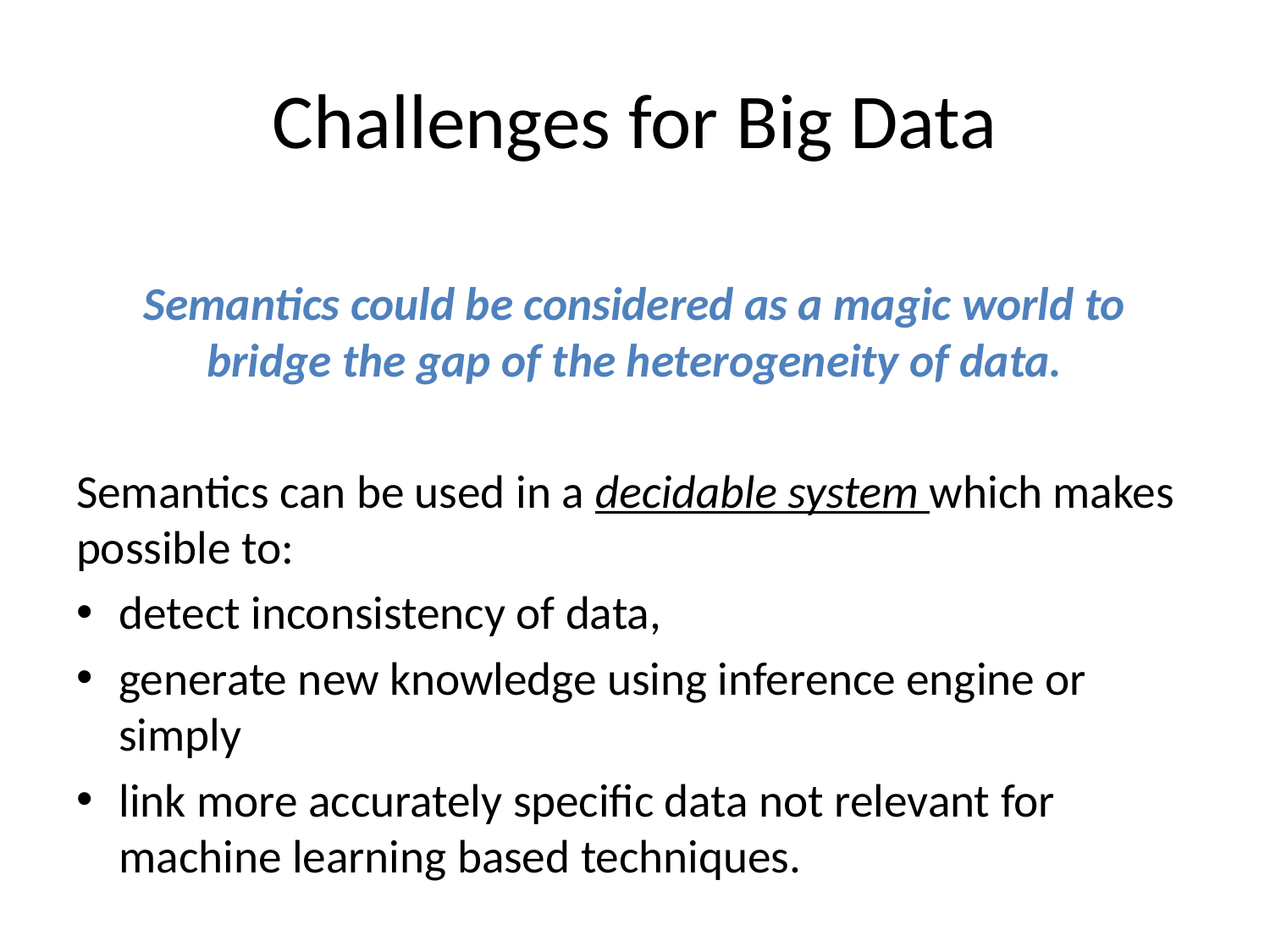

# Challenges for Big Data
Semantics could be considered as a magic world to bridge the gap of the heterogeneity of data.

Semantics can be used in a decidable system which makes possible to:
detect inconsistency of data,
generate new knowledge using inference engine or simply
link more accurately specific data not relevant for machine learning based techniques.